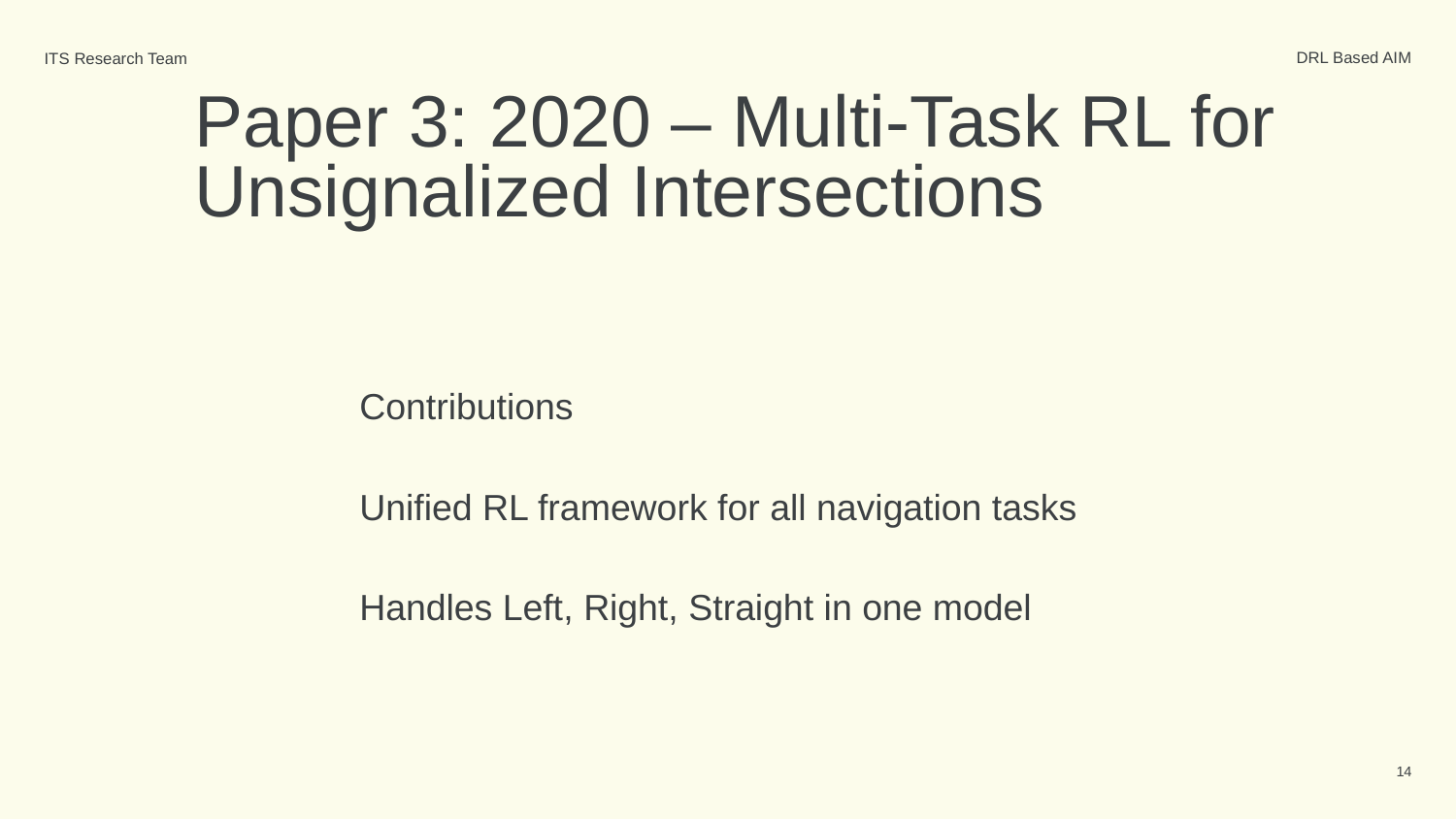

DRL Based AIM
ITS Research Team
# Paper 3: 2020 – Multi-Task RL for Unsignalized Intersections
Contributions

Unified RL framework for all navigation tasks

Handles Left, Right, Straight in one model

14